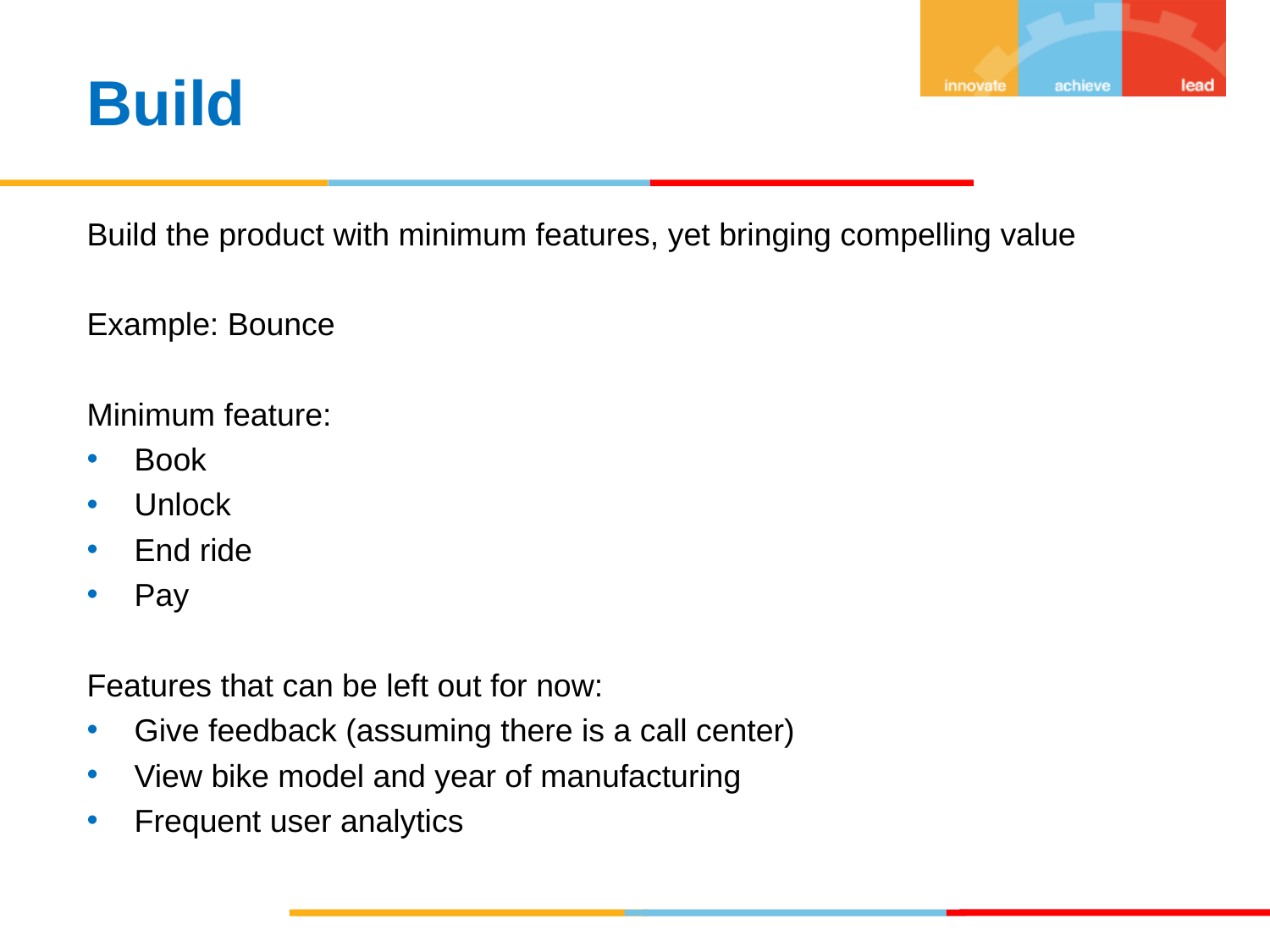

Build
Build the product with minimum features, yet bringing compelling value

Example: Bounce

Minimum feature:
Book
Unlock
End ride
Pay

Features that can be left out for now:
Give feedback (assuming there is a call center)
View bike model and year of manufacturing
Frequent user analytics